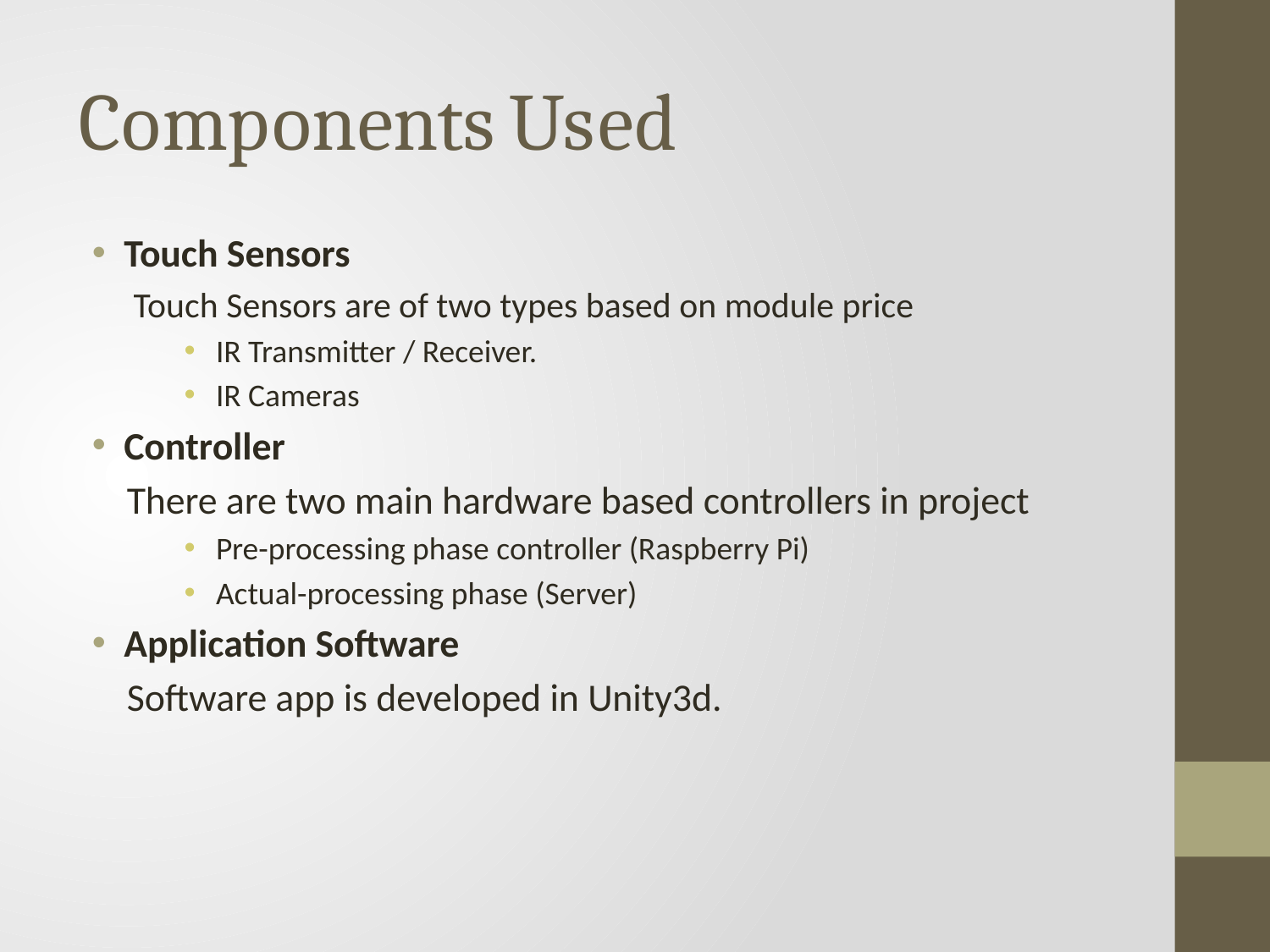

# Components Used
Touch Sensors
Touch Sensors are of two types based on module price
IR Transmitter / Receiver.
IR Cameras
Controller
    There are two main hardware based controllers in project
Pre-processing phase controller (Raspberry Pi)
Actual-processing phase (Server)
Application Software
    Software app is developed in Unity3d.